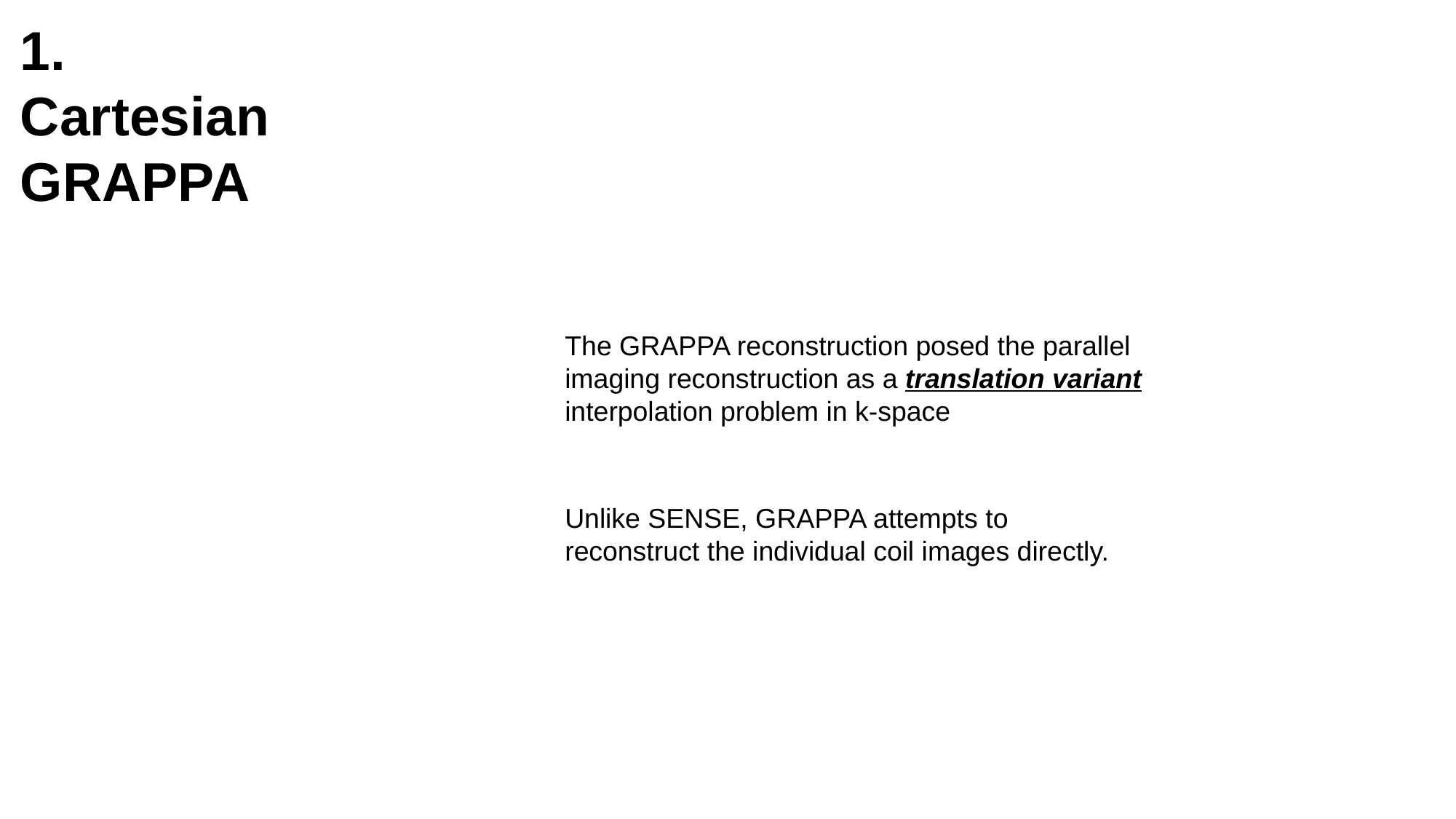

1.
Cartesian
GRAPPA
The GRAPPA reconstruction posed the parallel imaging reconstruction as a translation variant interpolation problem in k-space
“Translation Invariant” might be right
(LTI, convolution kernel is able to be applied to all k-space without any restriction on position)
Unlike SENSE, GRAPPA attempts to
reconstruct the individual coil images directly.